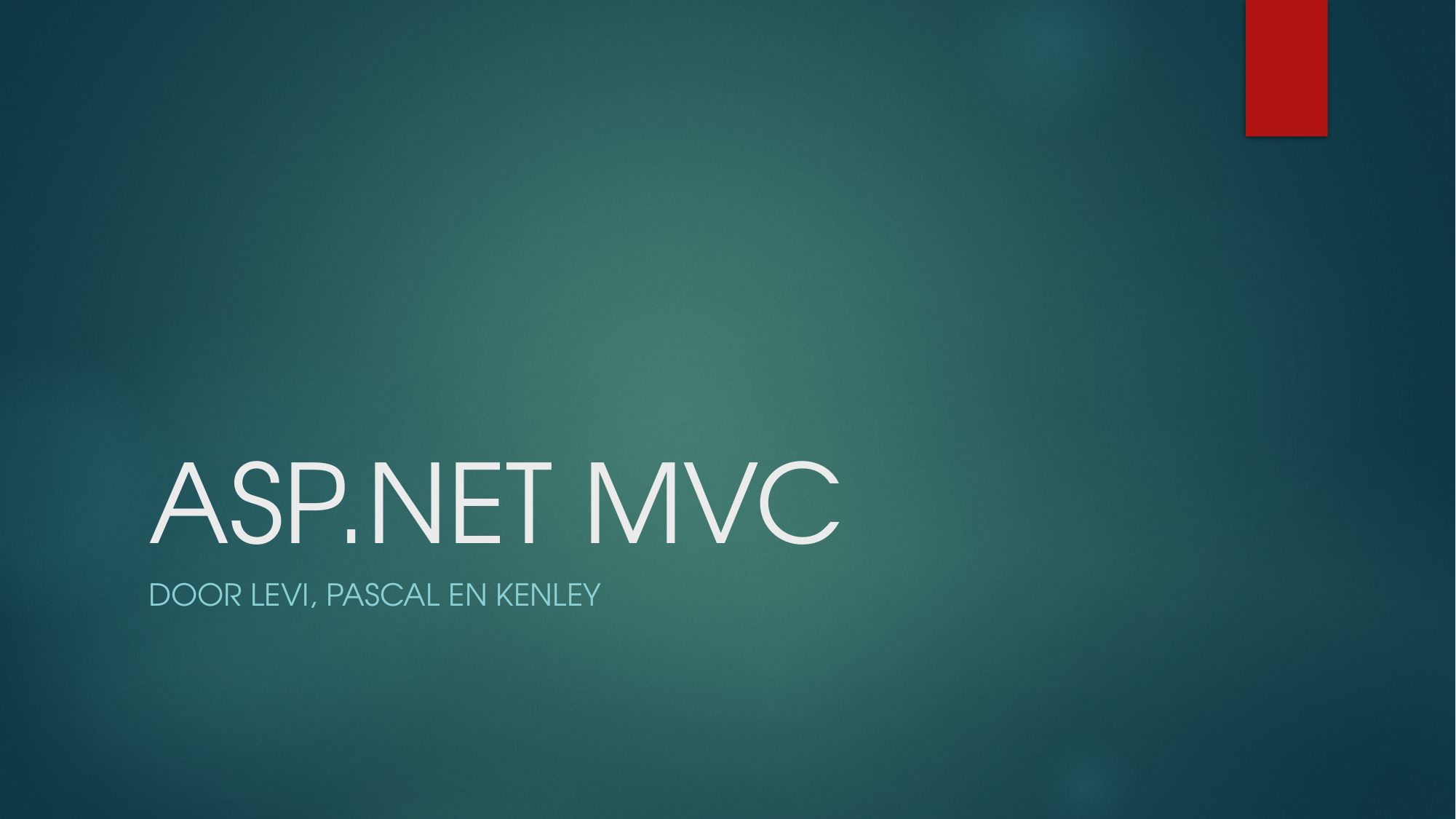

# ASP.NET MVC
Door Levi, Pascal en Kenley